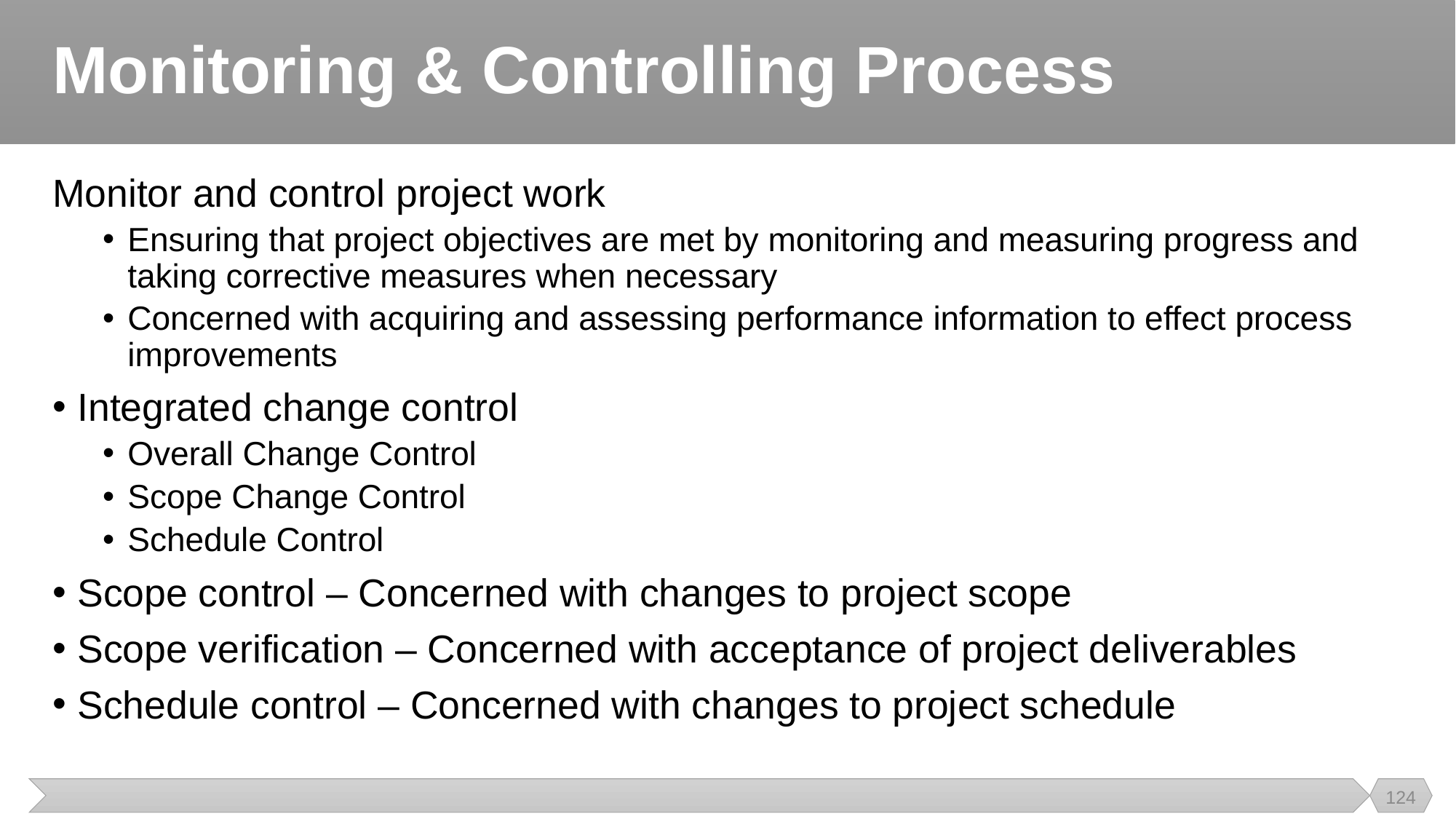

# Monitoring & Controlling Process

Monitor and control project work
Ensuring that project objectives are met by monitoring and measuring progress and taking corrective measures when necessary
Concerned with acquiring and assessing performance information to effect process improvements
Integrated change control
Overall Change Control
Scope Change Control
Schedule Control
Scope control – Concerned with changes to project scope
Scope verification – Concerned with acceptance of project deliverables
Schedule control – Concerned with changes to project schedule

124